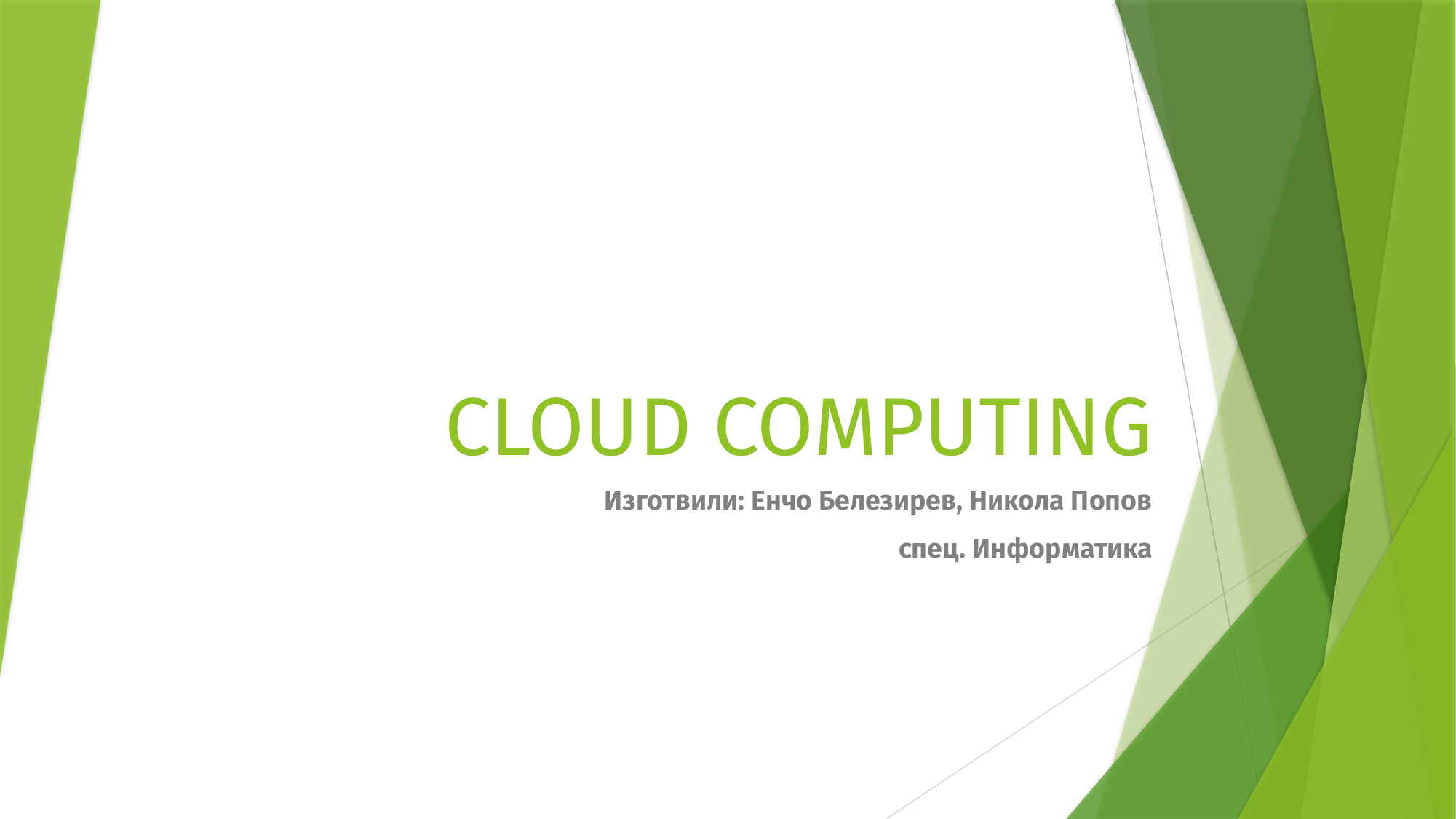

# CLOUD COMPUTING
Изготвили: Енчо Белезирев, Никола Попов
спец. Информатика